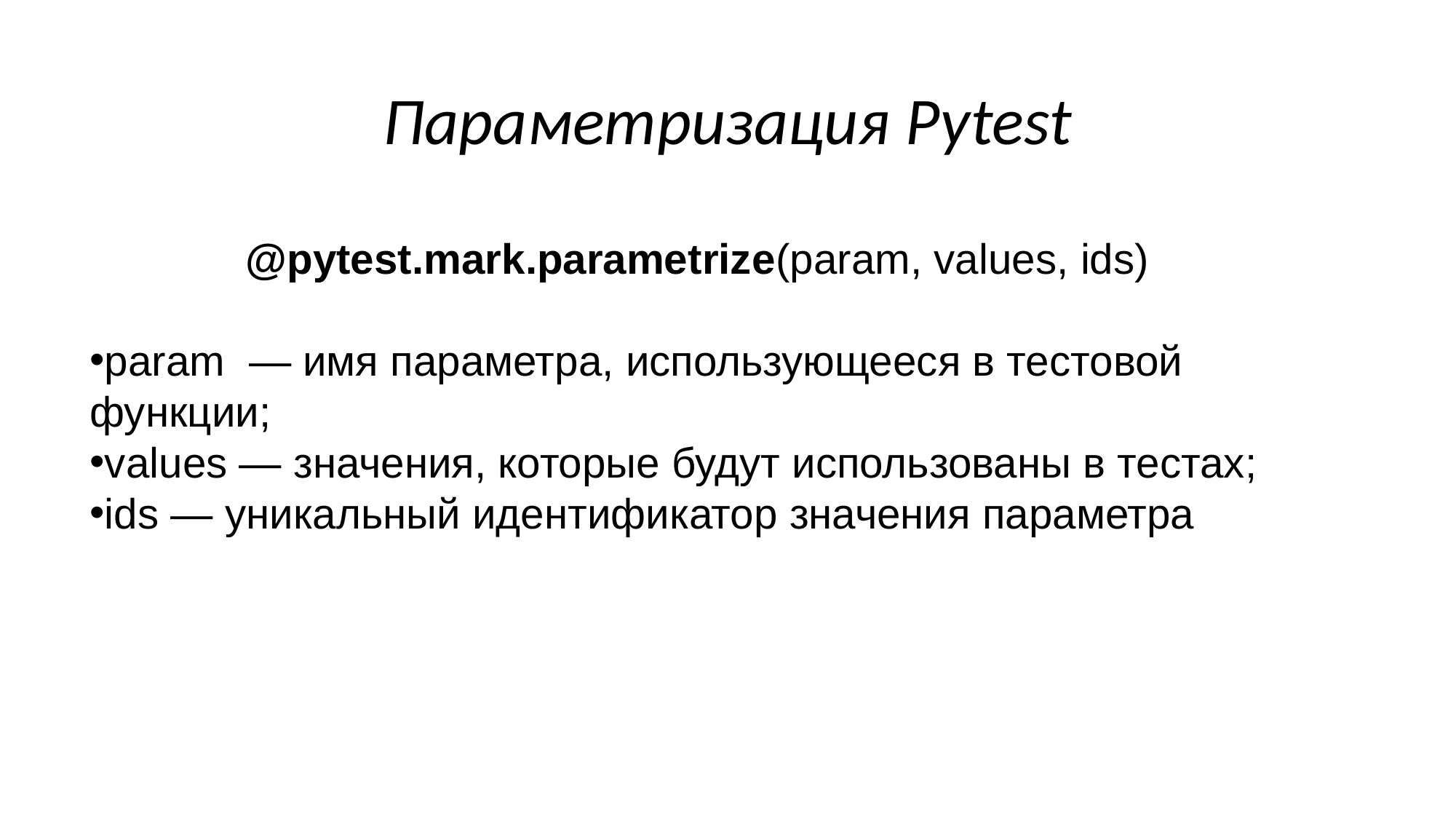

# Параметризация Pytest
@pytest.mark.parametrize(param, values, ids)

param  — имя параметра, использующееся в тестовой функции;
values — значения, которые будут использованы в тестах;
ids — уникальный идентификатор значения параметра